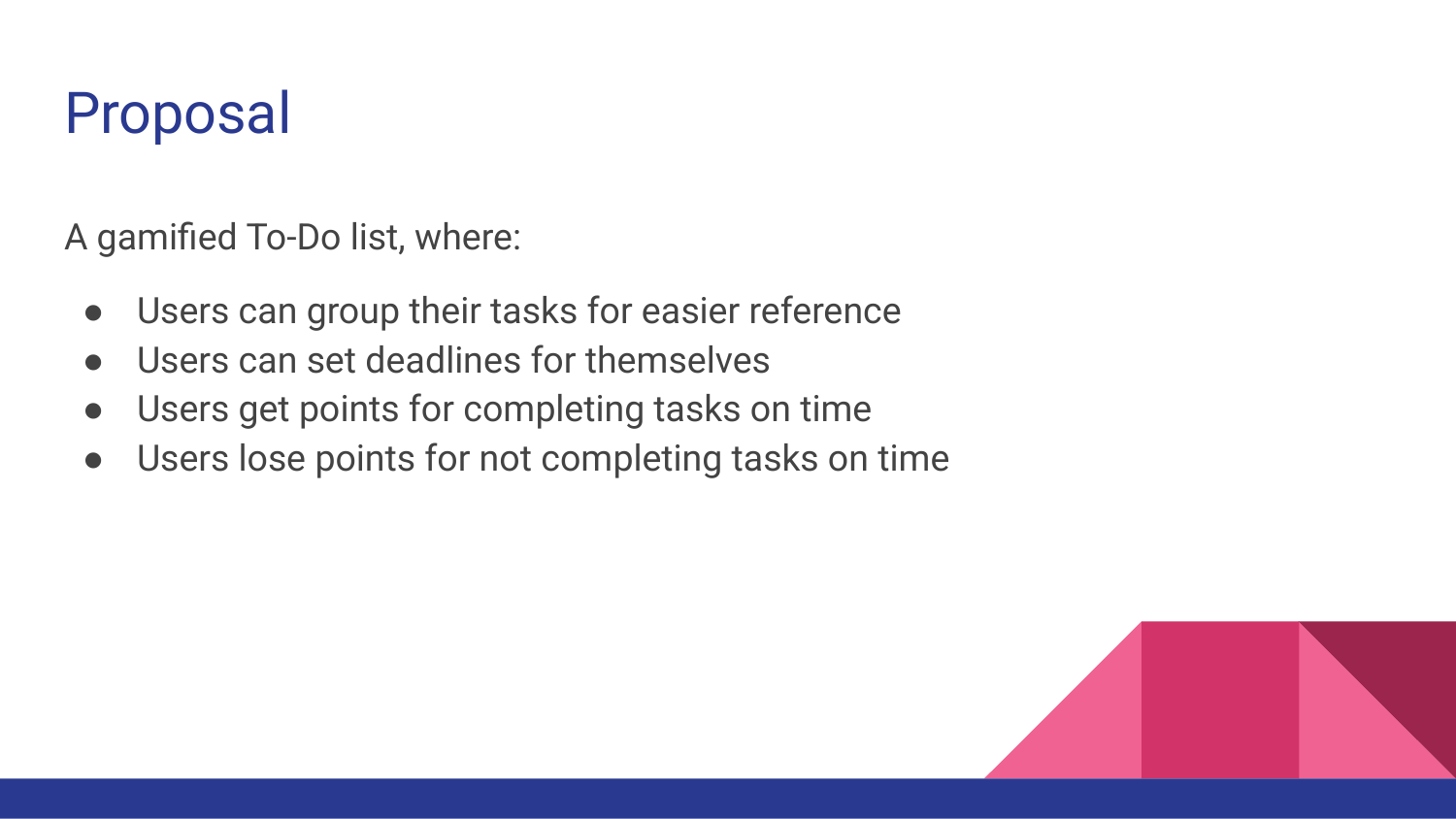

# Proposal
A gamified To-Do list, where:
Users can group their tasks for easier reference
Users can set deadlines for themselves
Users get points for completing tasks on time
Users lose points for not completing tasks on time